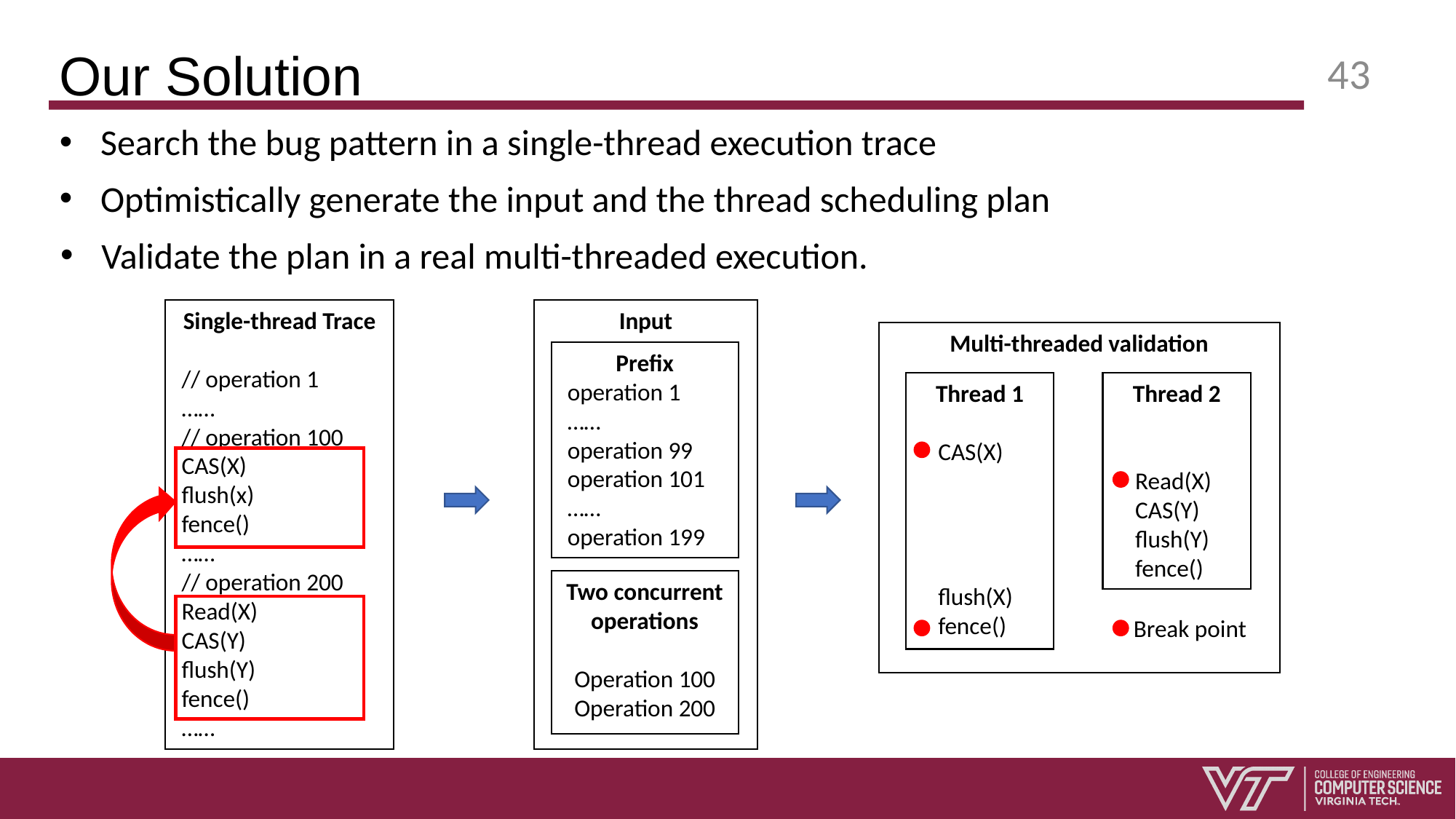

# Our Solution
43
Search the bug pattern in a single-thread execution trace
Optimistically generate the input and the thread scheduling plan
Validate the plan in a real multi-threaded execution.
Single-thread Trace

 // operation 1
 ……
 // operation 100
 CAS(X)
 flush(x)
 fence()
 ……
 // operation 200
 Read(X)
 CAS(Y)
 flush(Y)
 fence()
 ……

Input
Prefix
 operation 1
 ……
 operation 99
 operation 101
 ……
 operation 199

Two concurrent operations

Operation 100
Operation 200
Multi-threaded validation
Thread 1

    CAS(X)

    flush(X)
    fence()
Thread 2

    Read(X)
    CAS(Y)
    flush(Y)
    fence()

Break point